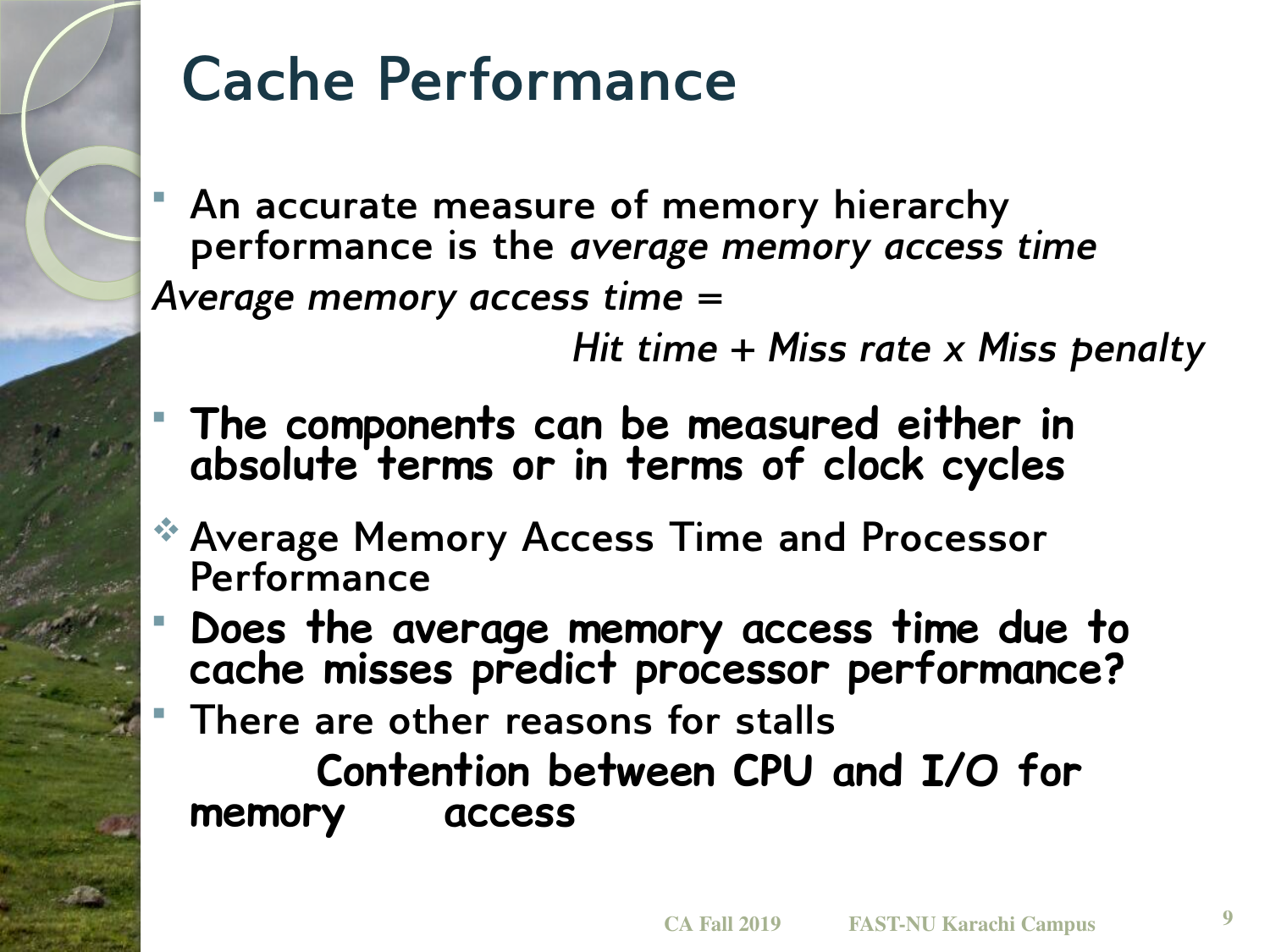

# Cache Performance
An accurate measure of memory hierarchy performance is the average memory access time
Average memory access time =
				Hit time + Miss rate x Miss penalty

The components can be measured either in absolute terms or in terms of clock cycles

Average Memory Access Time and Processor Performance
Does the average memory access time due to cache misses predict processor performance?
There are other reasons for stalls
	     	Contention between CPU and I/O for memory 	access
CA Fall 2019
9
FAST-NU Karachi Campus